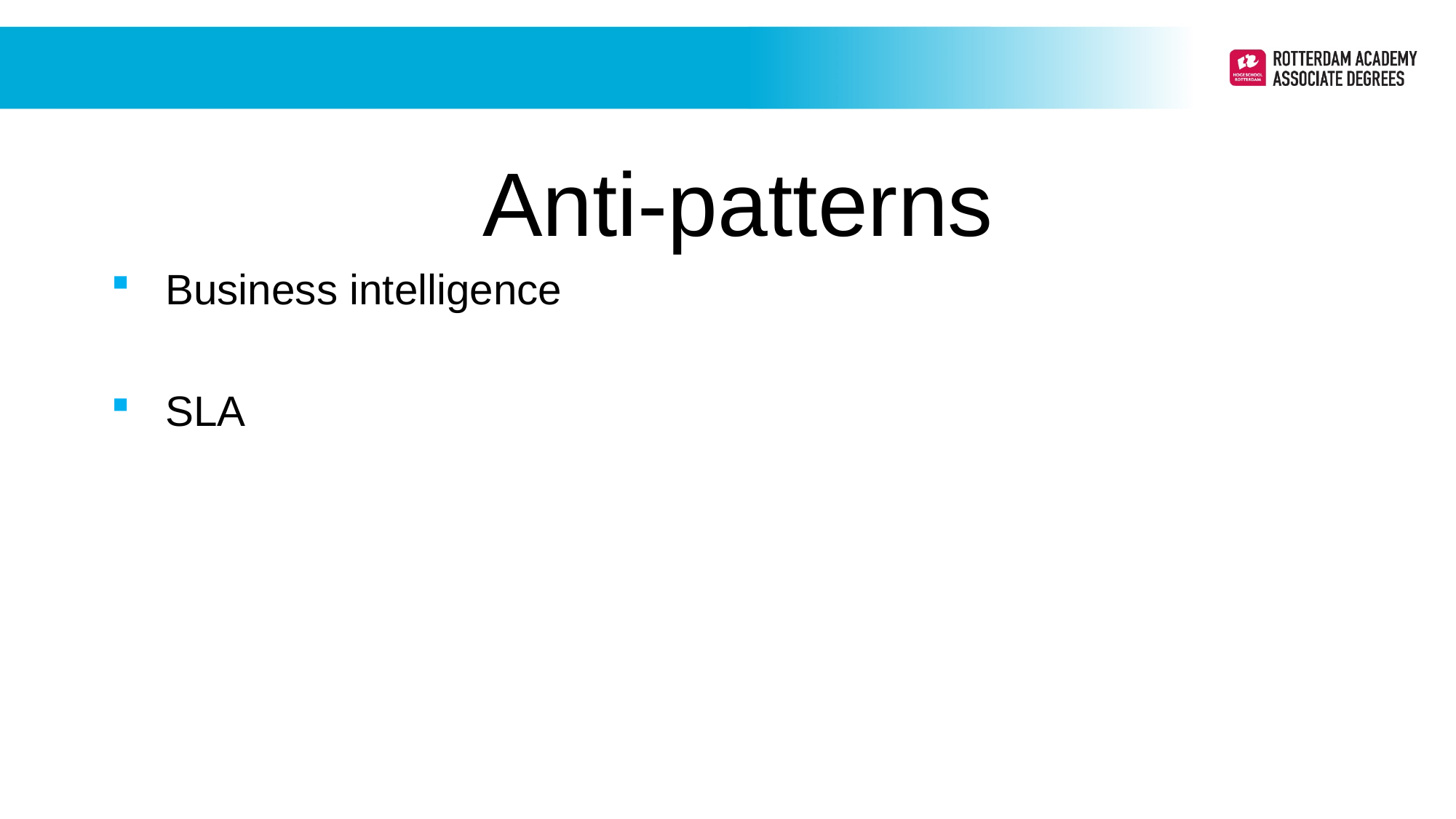

Anti-patterns
Business intelligence

SLA
Periode 1
Periode 1